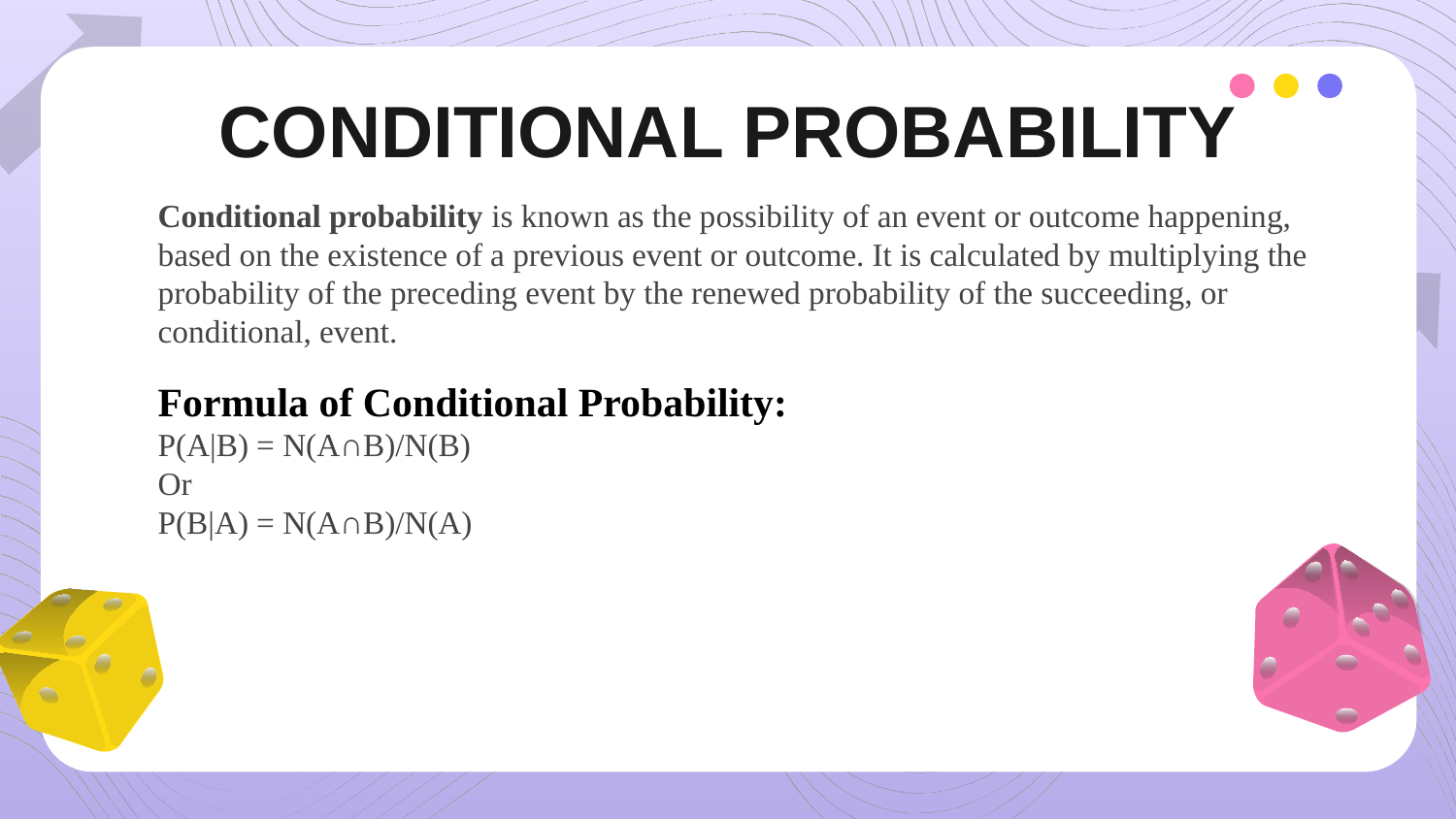

# CONDITIONAL PROBABILITY
Conditional probability is known as the possibility of an event or outcome happening, based on the existence of a previous event or outcome. It is calculated by multiplying the probability of the preceding event by the renewed probability of the succeeding, or conditional, event.
Formula of Conditional Probability:
P(A|B) = N(A∩B)/N(B)
Or
P(B|A) = N(A∩B)/N(A)